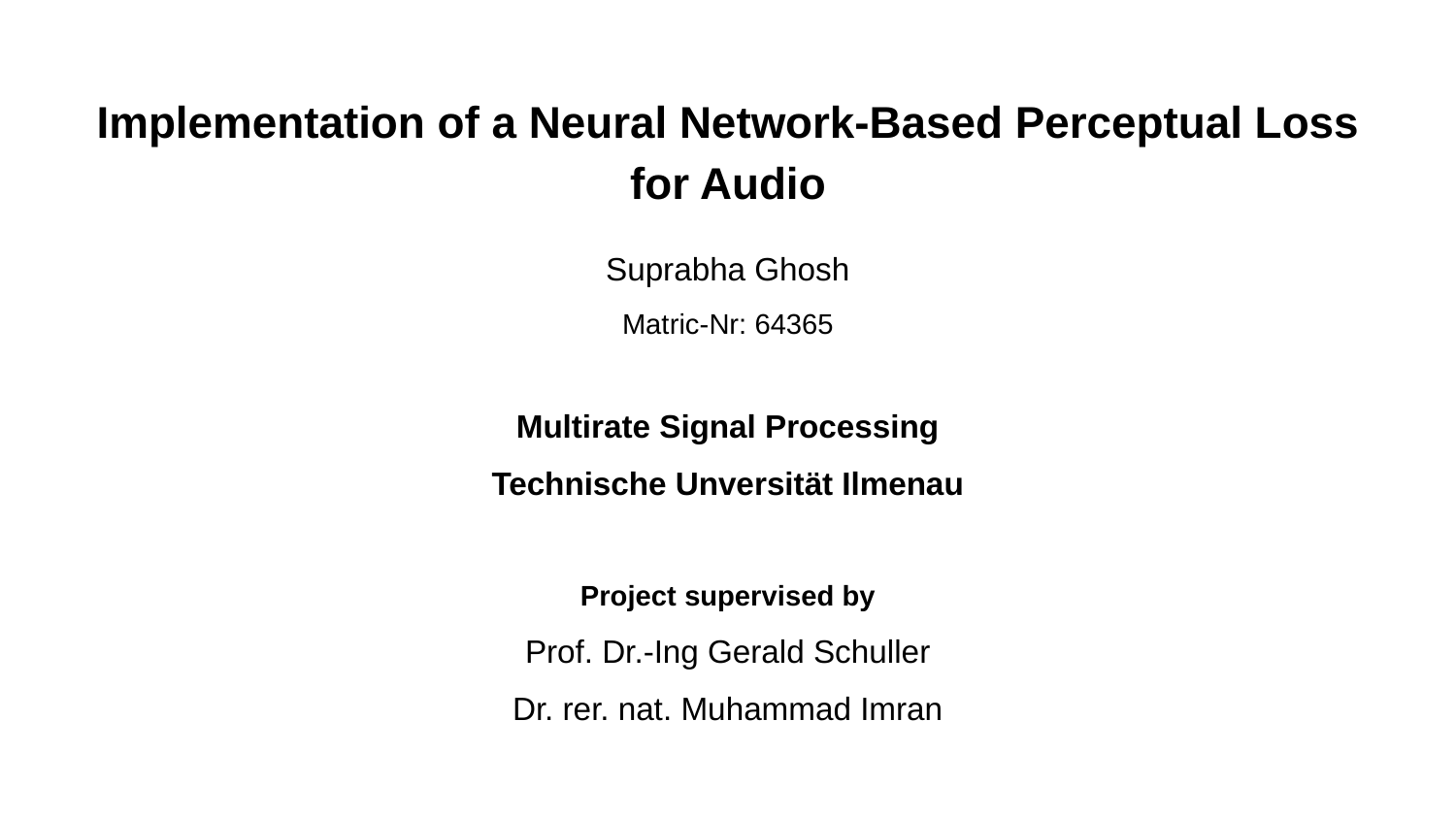

# Implementation of a Neural Network-Based Perceptual Loss for Audio

Suprabha Ghosh
Matric-Nr: 64365

Multirate Signal Processing
Technische Unversität Ilmenau

Project supervised by
Prof. Dr.-Ing Gerald Schuller
Dr. rer. nat. Muhammad Imran